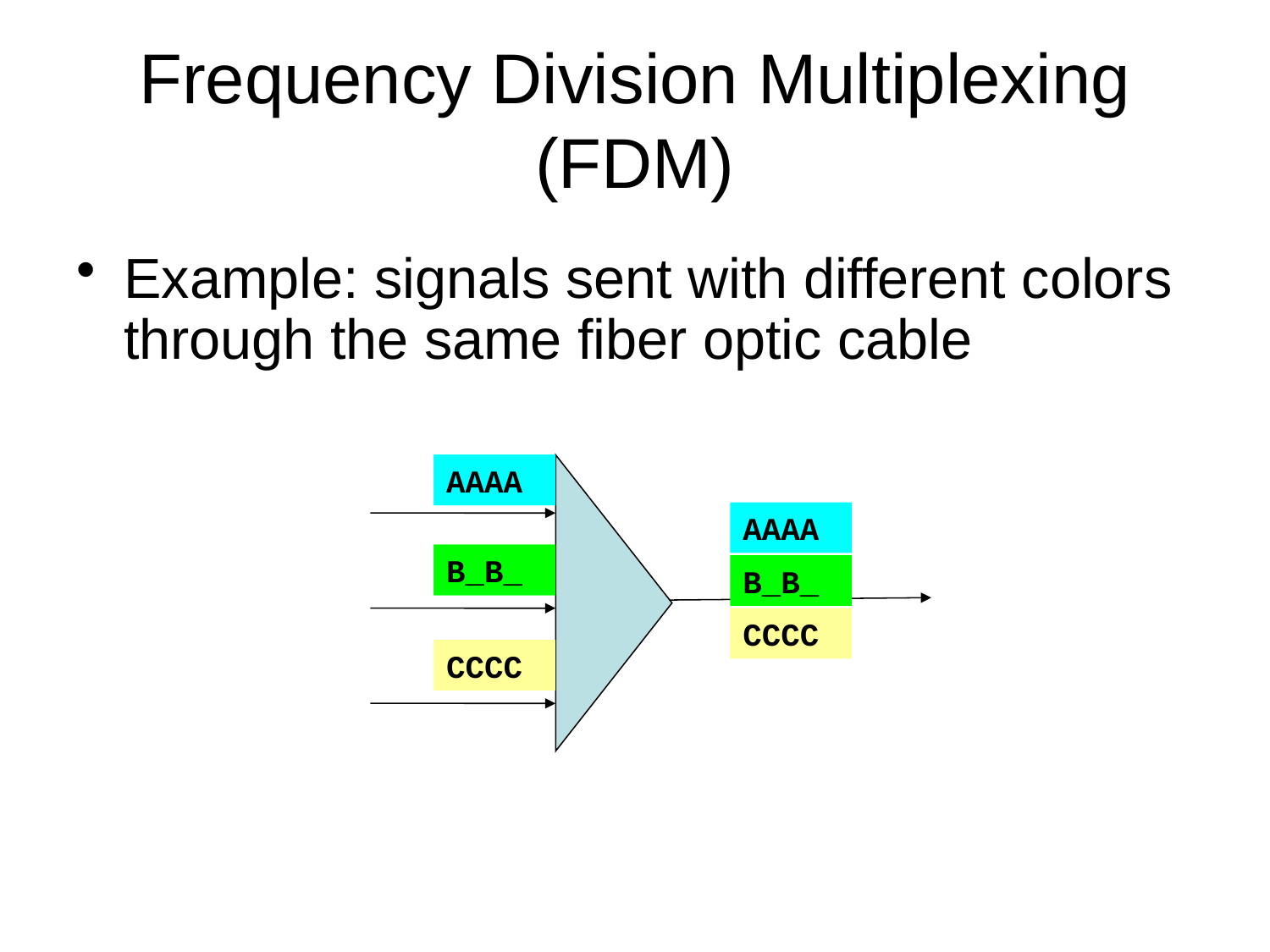

# Frequency Division Multiplexing (FDM)
Example: signals sent with different colors through the same fiber optic cable
AAAA
AAAA
AAAA

B_B_
B_B_

B_B_

CCCC
CCCC